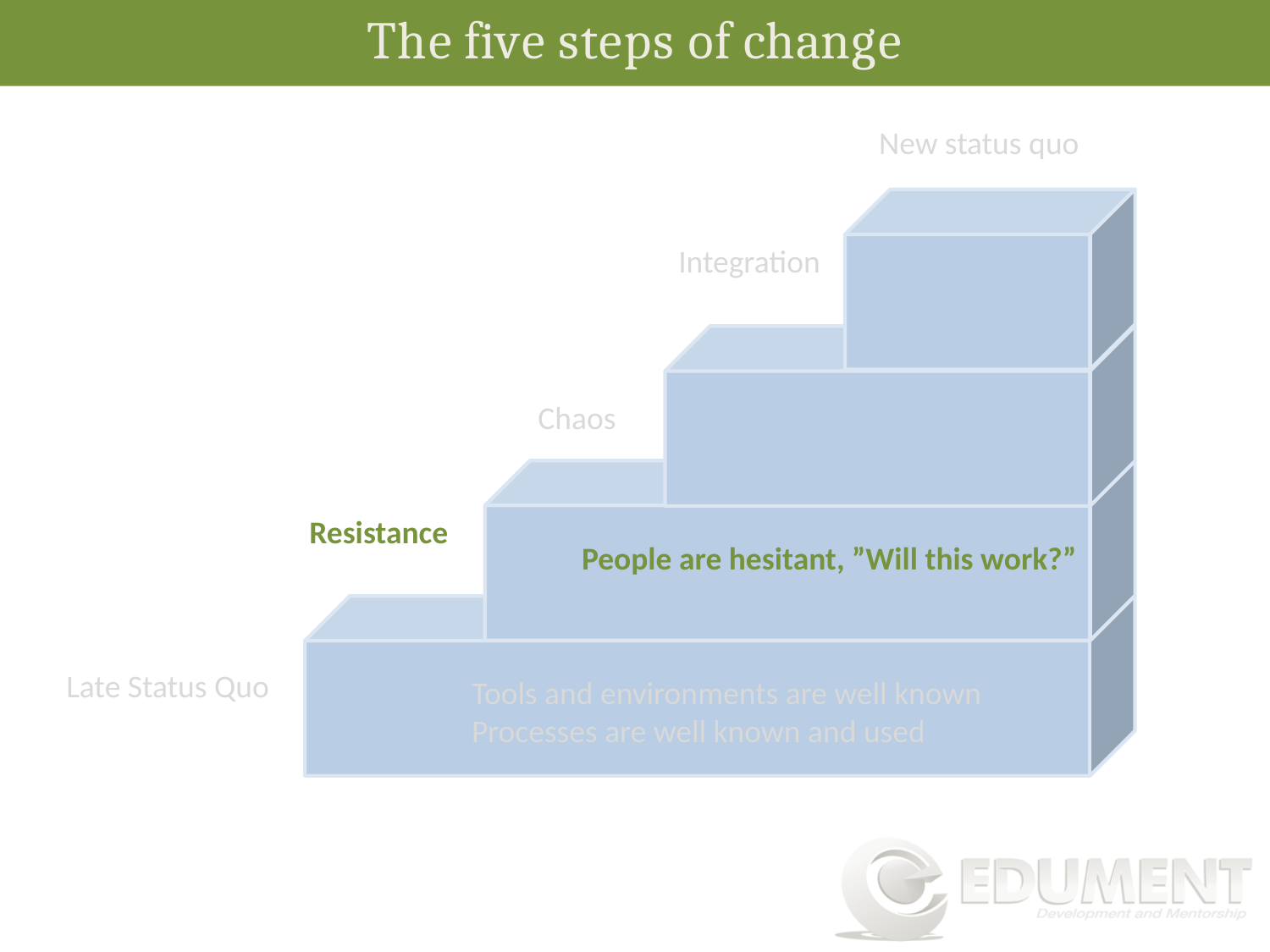

The five steps of change
New status quo

Integration

Chaos

Resistance
People are hesitant, ”Will this work?”

Late Status Quo
Tools and environments are well known
Processes are well known and used